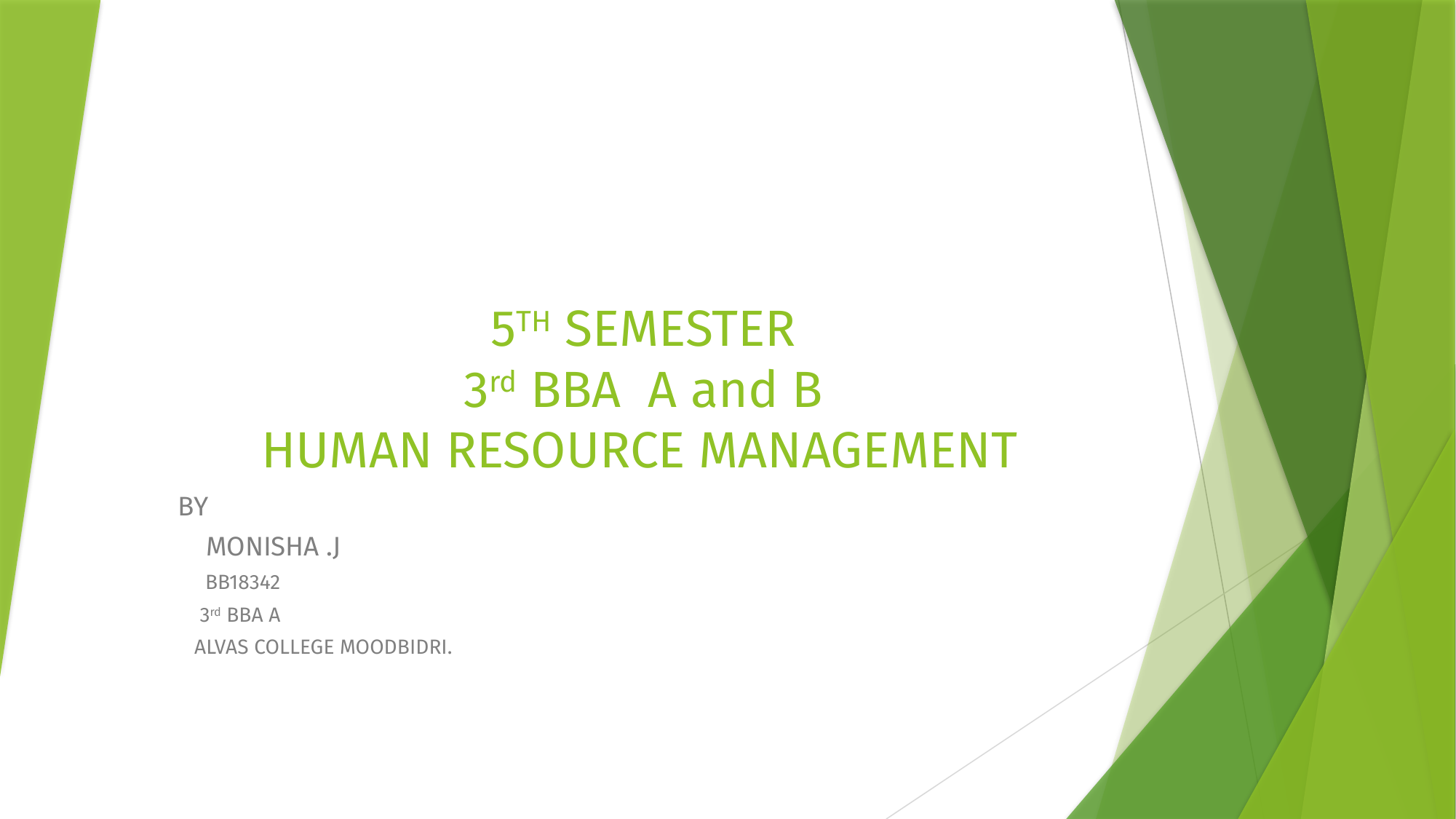

# 5TH SEMESTER 3rd BBA  A and B HUMAN RESOURCE MANAGEMENT
BY
    MONISHA .J
     BB18342
    3rd BBA A
   ALVAS COLLEGE MOODBIDRI.